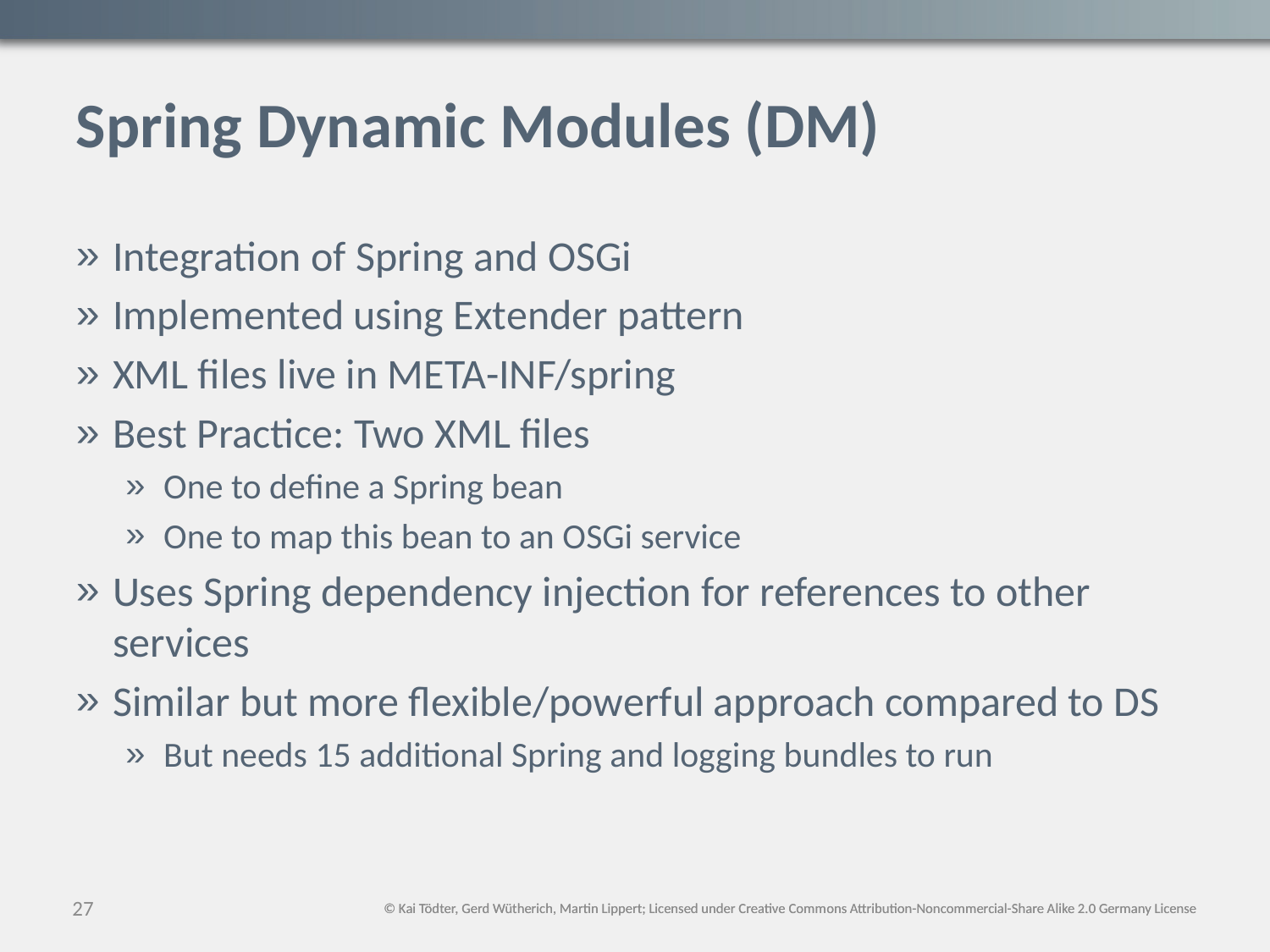

# Spring Dynamic Modules (DM)
Integration of Spring and OSGi
Implemented using Extender pattern
XML files live in META-INF/spring
Best Practice: Two XML files
One to define a Spring bean
One to map this bean to an OSGi service
Uses Spring dependency injection for references to other services
Similar but more flexible/powerful approach compared to DS
But needs 15 additional Spring and logging bundles to run
27